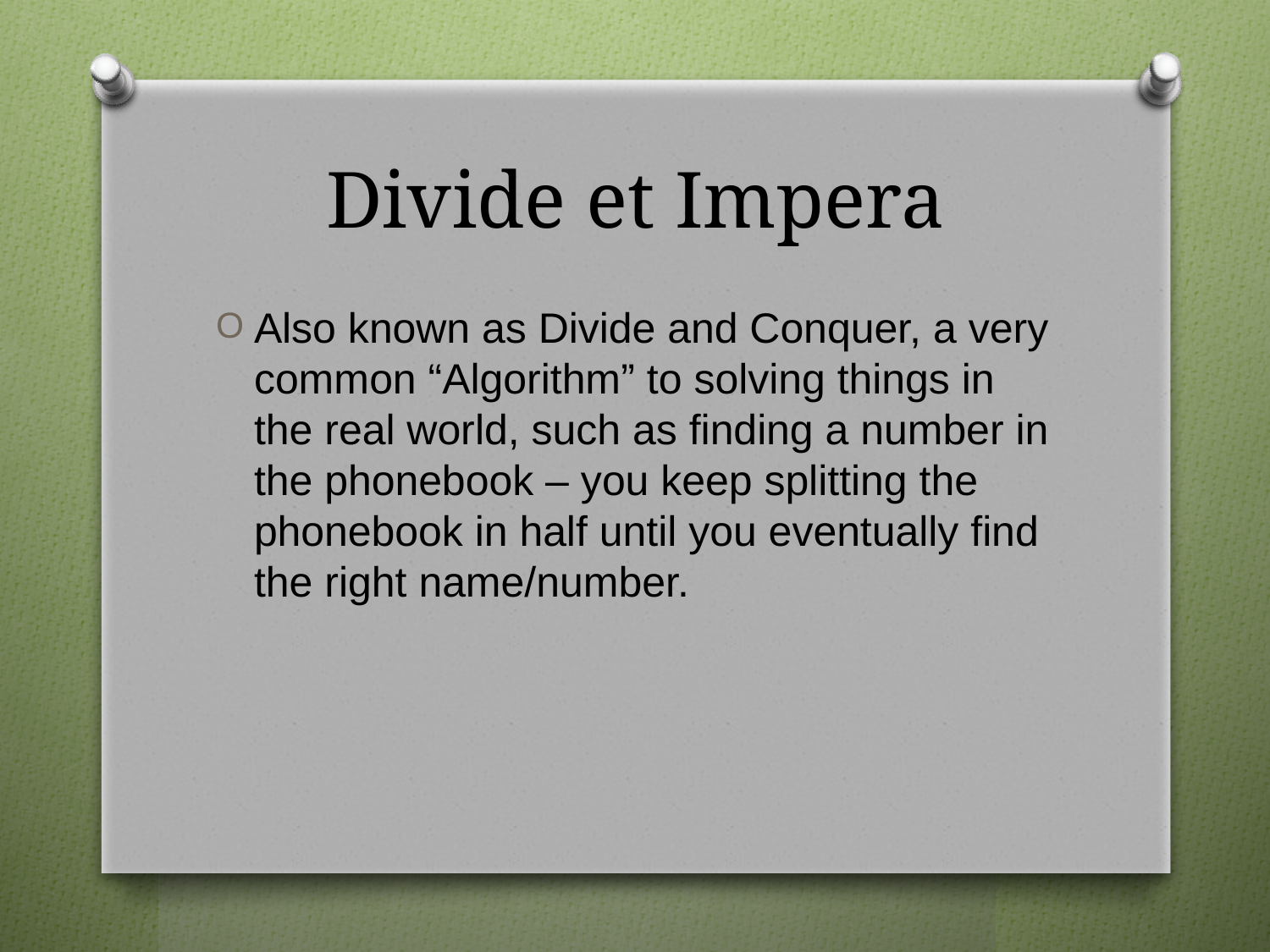

# Divide et Impera
Also known as Divide and Conquer, a very common “Algorithm” to solving things in the real world, such as finding a number in the phonebook – you keep splitting the phonebook in half until you eventually find the right name/number.